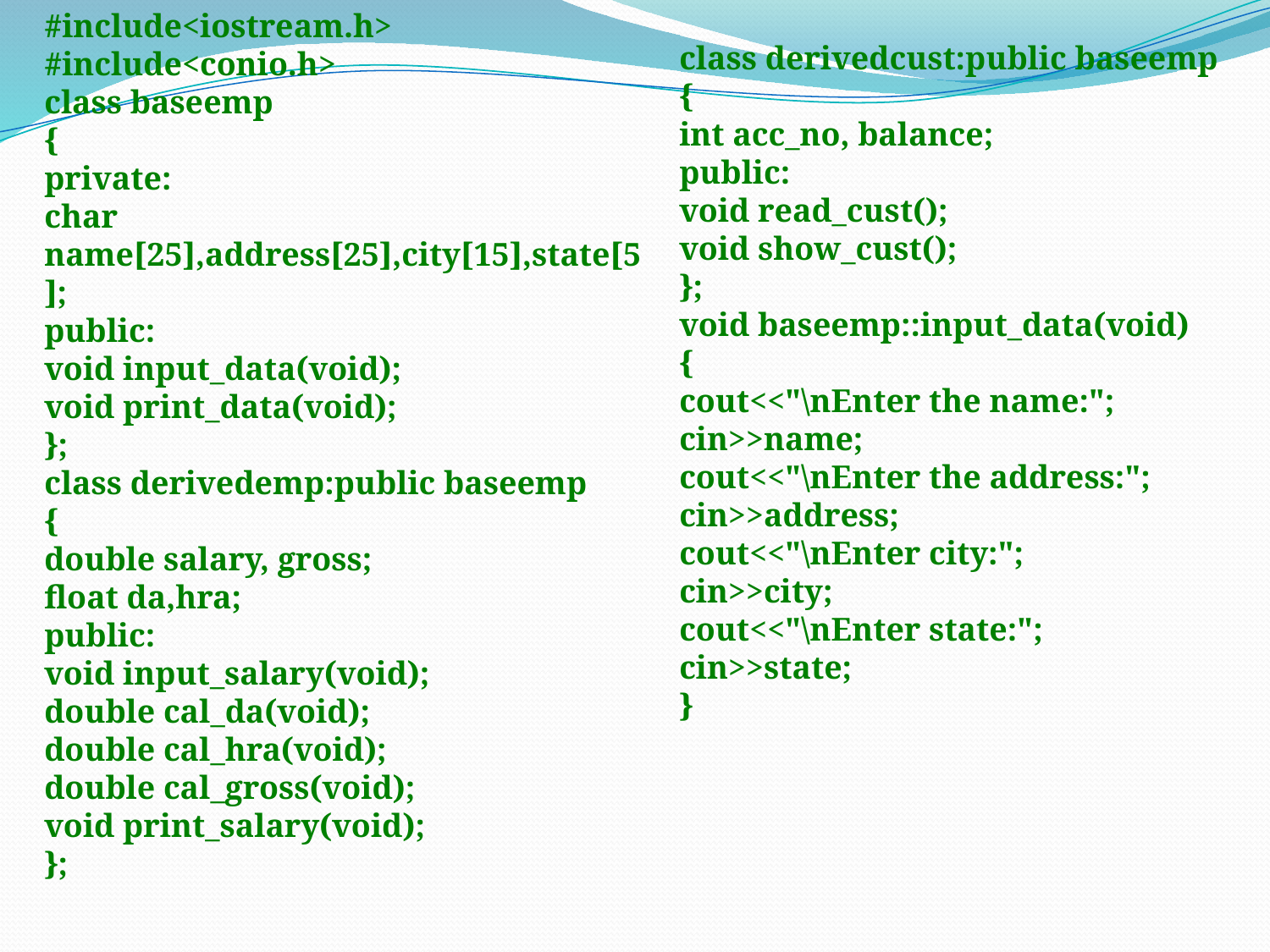

#include<iostream.h>
#include<conio.h>
class baseemp
{
private:
char name[25],address[25],city[15],state[5];
public:
void input_data(void);
void print_data(void);
};
class derivedemp:public baseemp
{
double salary, gross;
float da,hra;
public:
void input_salary(void);
double cal_da(void);
double cal_hra(void);
double cal_gross(void);
void print_salary(void);
};
class derivedcust:public baseemp
{
int acc_no, balance;
public:
void read_cust();
void show_cust();
};
void baseemp::input_data(void)
{
cout<<"\nEnter the name:";
cin>>name;
cout<<"\nEnter the address:";
cin>>address;
cout<<"\nEnter city:";
cin>>city;
cout<<"\nEnter state:";
cin>>state;
}